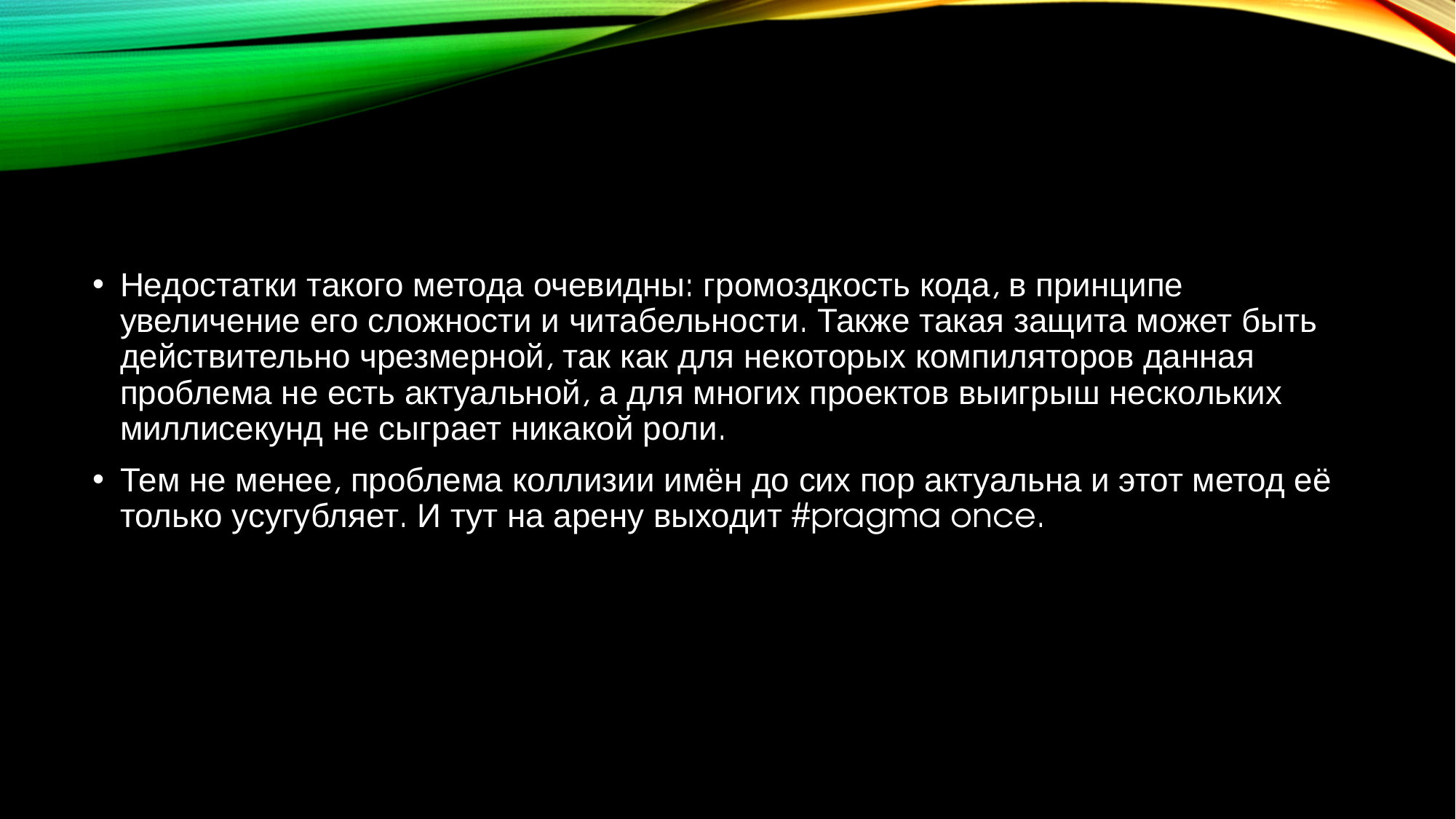

Недостатки такого метода очевидны: громоздкость кода, в принципе увеличение его сложности и читабельности. Также такая защита может быть действительно чрезмерной, так как для некоторых компиляторов данная проблема не есть актуальной, а для многих проектов выигрыш нескольких миллисекунд не сыграет никакой роли.
Тем не менее, проблема коллизии имён до сих пор актуальна и этот метод её только усугубляет. И тут на арену выходит #pragma once.